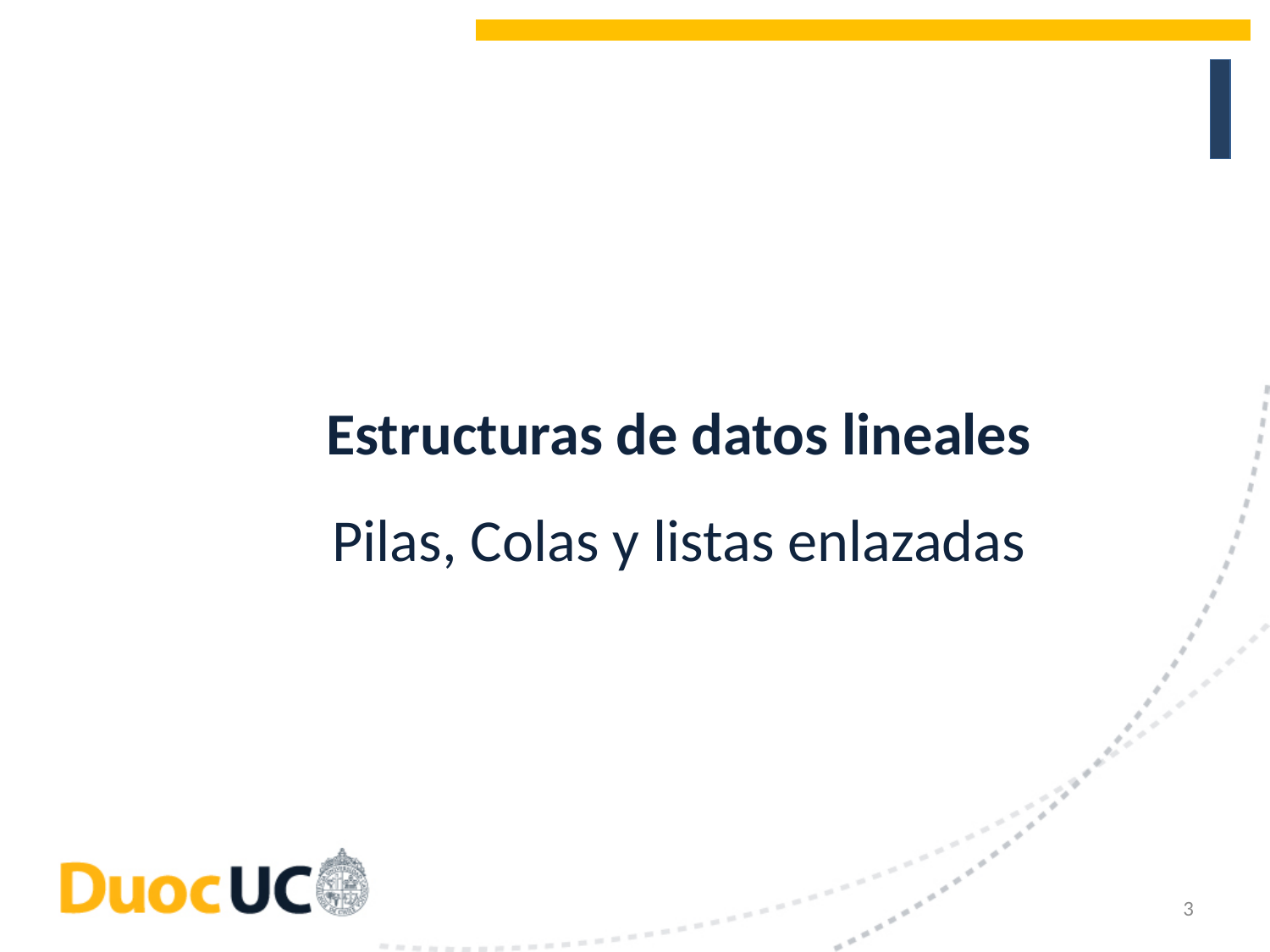

# Estructuras de datos lineales Pilas, Colas y listas enlazadas
3